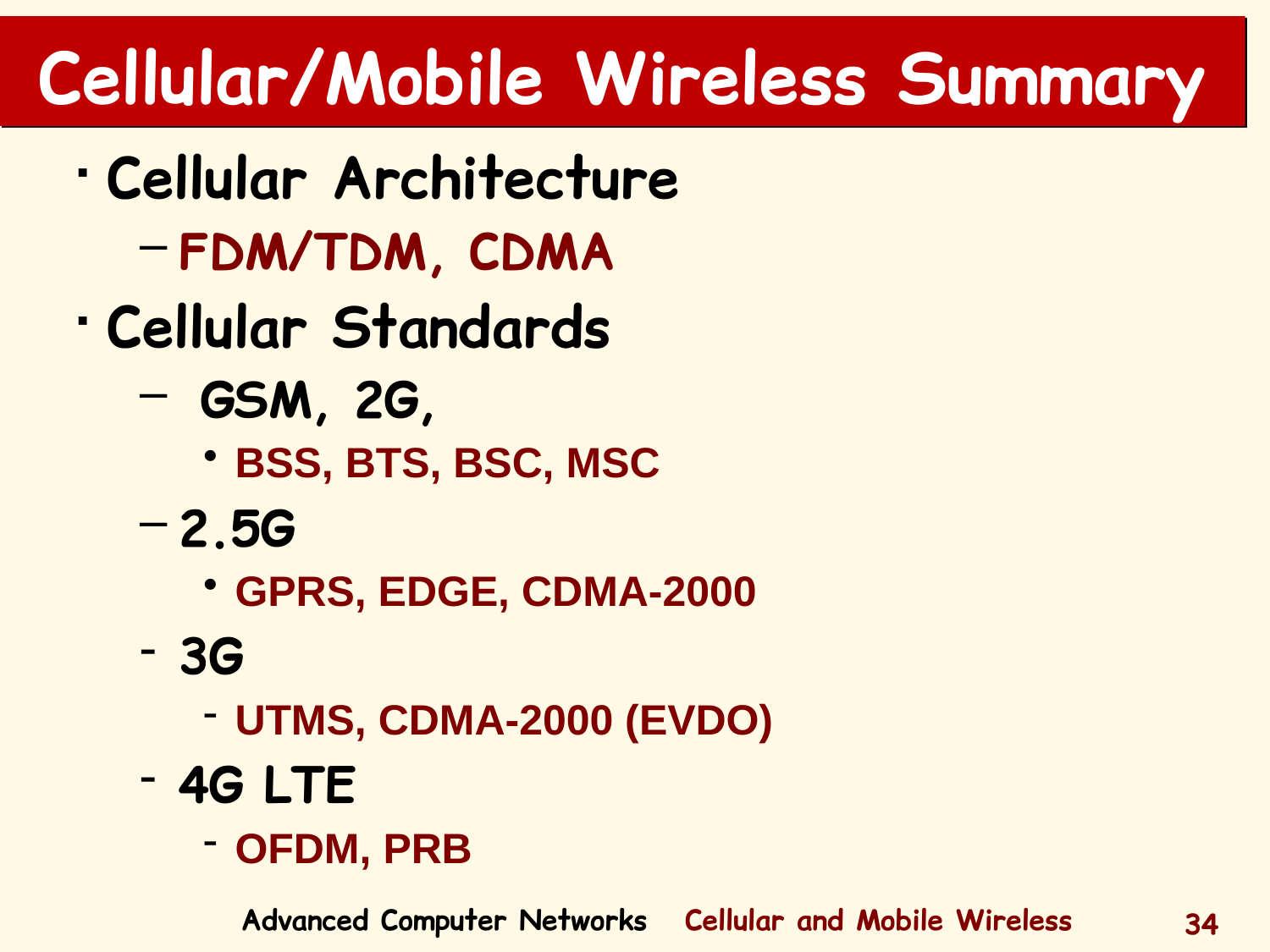

# Cellular/Mobile Wireless Summary
Cellular Architecture
FDM/TDM, CDMA
Cellular Standards
 GSM, 2G,
BSS, BTS, BSC, MSC
2.5G
GPRS, EDGE, CDMA-2000
3G
UTMS, CDMA-2000 (EVDO)
4G LTE
OFDM, PRB

Advanced Computer Networks   Cellular and Mobile Wireless
34